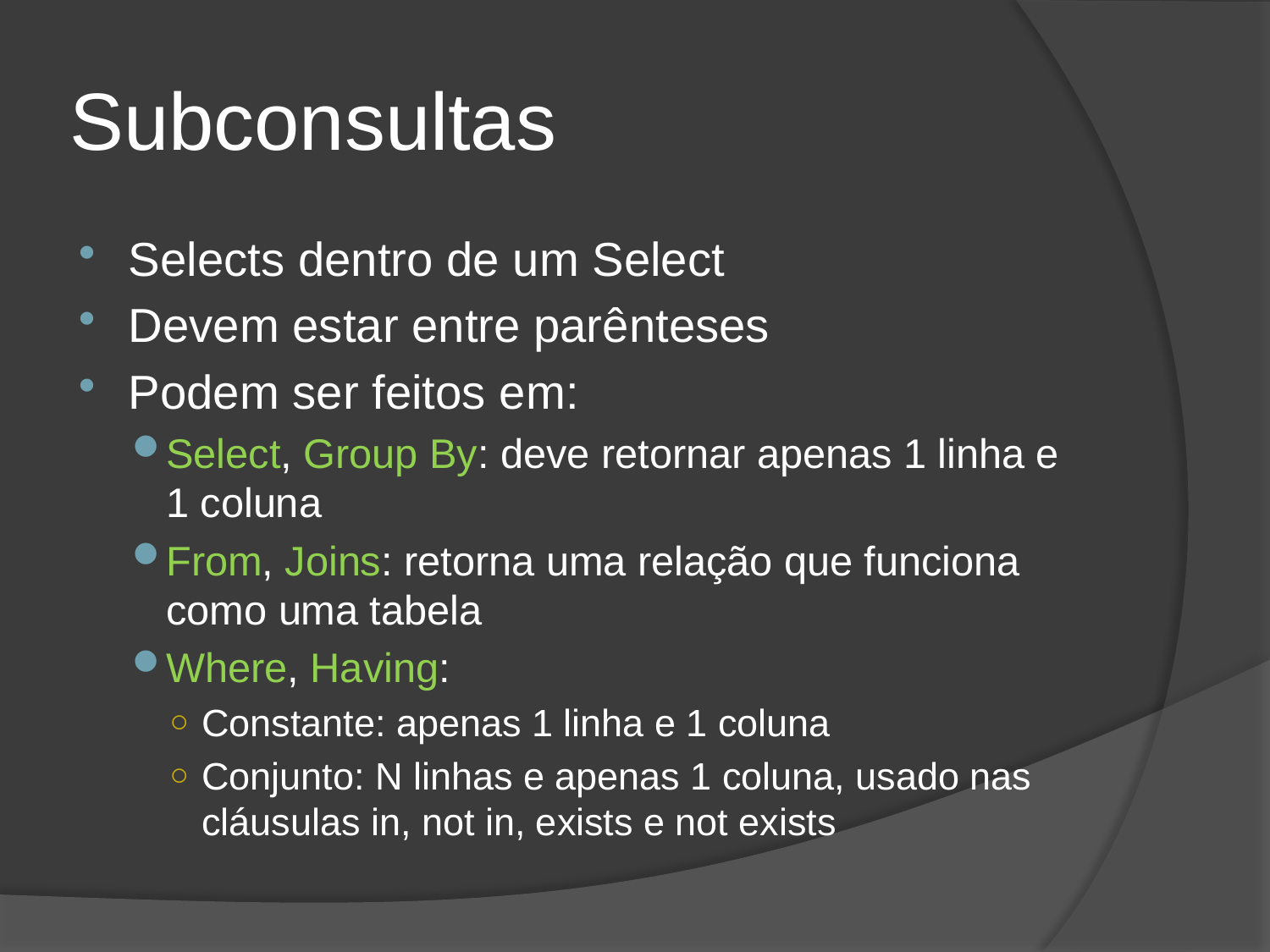

# Subconsultas
Selects dentro de um Select
Devem estar entre parênteses
Podem ser feitos em:
Select, Group By: deve retornar apenas 1 linha e 1 coluna
From, Joins: retorna uma relação que funciona como uma tabela
Where, Having:
Constante: apenas 1 linha e 1 coluna
Conjunto: N linhas e apenas 1 coluna, usado nas cláusulas in, not in, exists e not exists